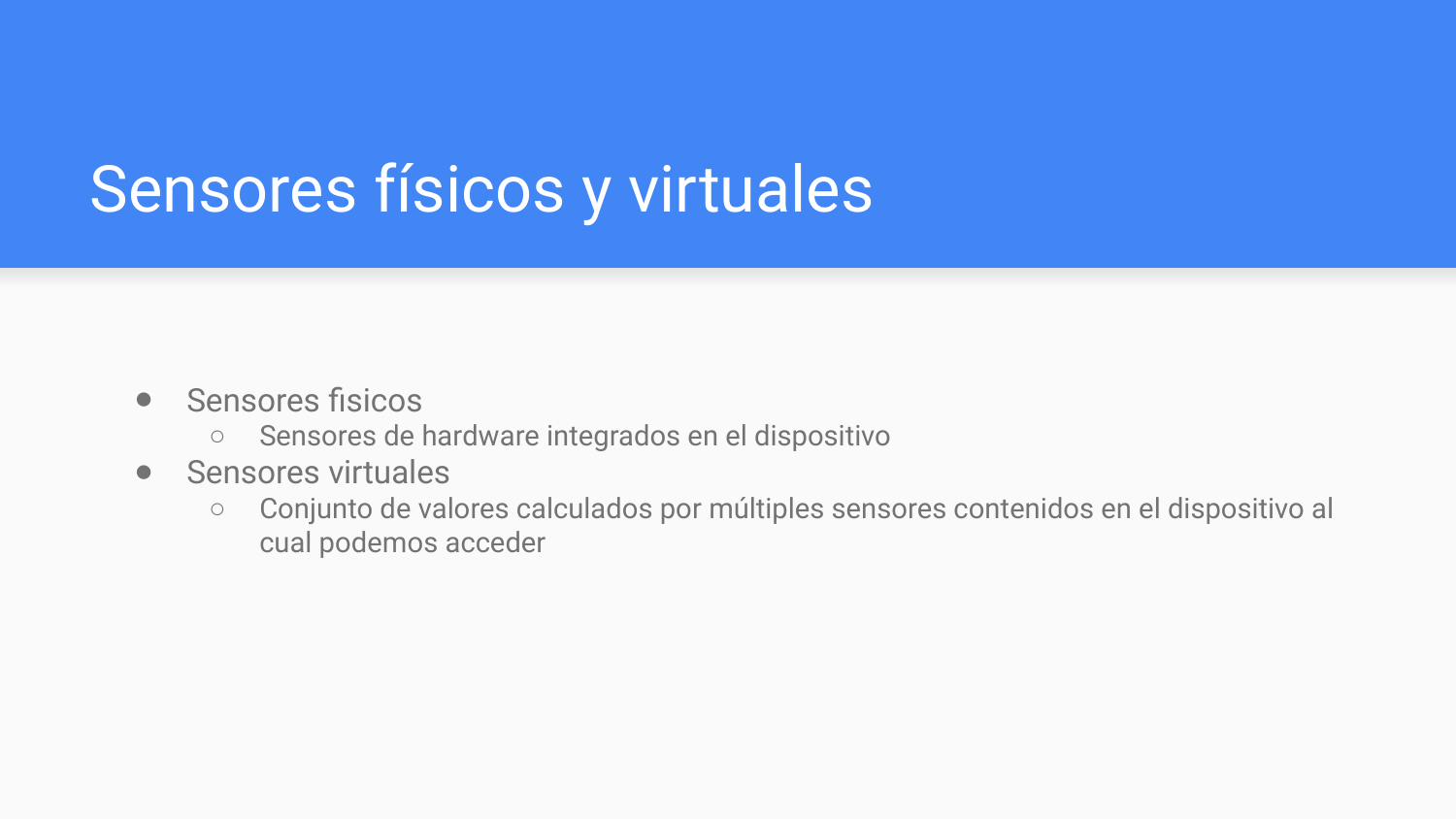

# Sensores físicos y virtuales
Sensores fisicos
Sensores de hardware integrados en el dispositivo
Sensores virtuales
Conjunto de valores calculados por múltiples sensores contenidos en el dispositivo al cual podemos acceder